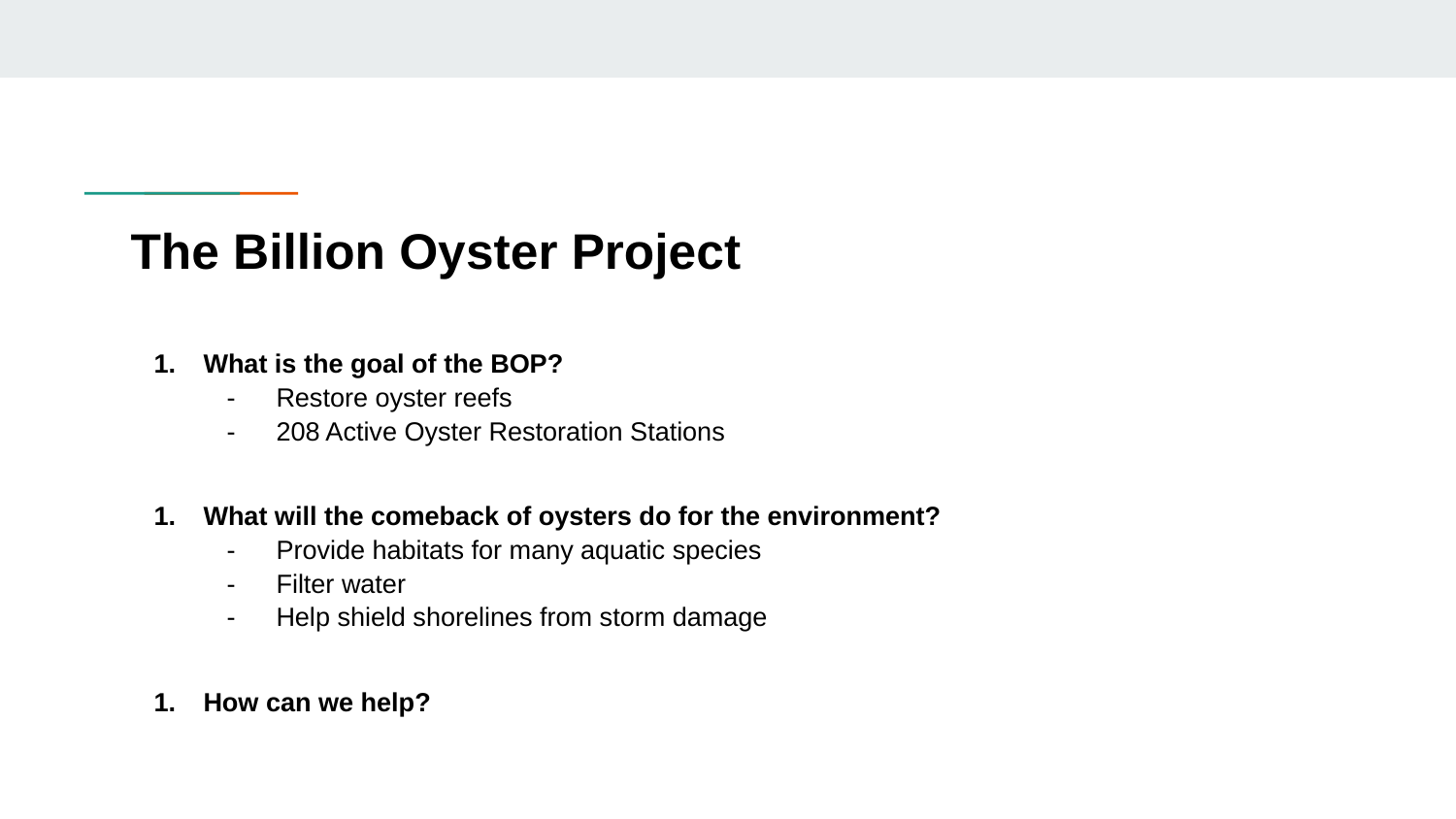

# The Billion Oyster Project
What is the goal of the BOP?
Restore oyster reefs
208 Active Oyster Restoration Stations

What will the comeback of oysters do for the environment?
Provide habitats for many aquatic species
Filter water
Help shield shorelines from storm damage

How can we help?